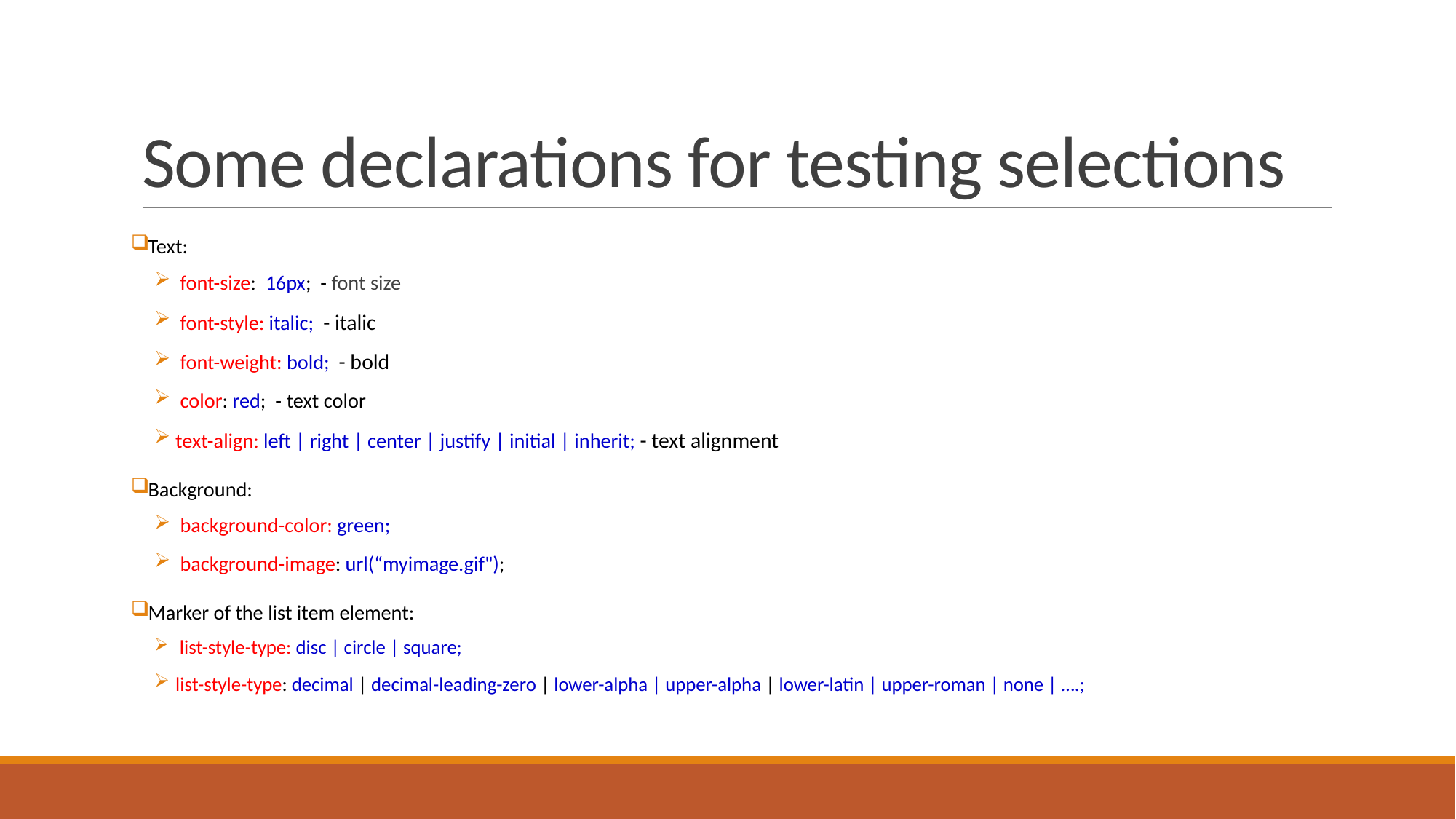

# Some declarations for testing selections
 Text:
 font-size:  16px;  - font size
 font-style: italic;  - italic
 font-weight: bold;  - bold
 color: red;  - text color
text-align: left | right | center | justify | initial | inherit; - text alignment
 Background:
 background-color: green;
 background-image: url(“myimage.gif");
 Marker of the list item element:
 list-style-type: disc | circle | square;
list-style-type: decimal | decimal-leading-zero | lower-alpha | upper-alpha | lower-latin | upper-roman | none | ….;